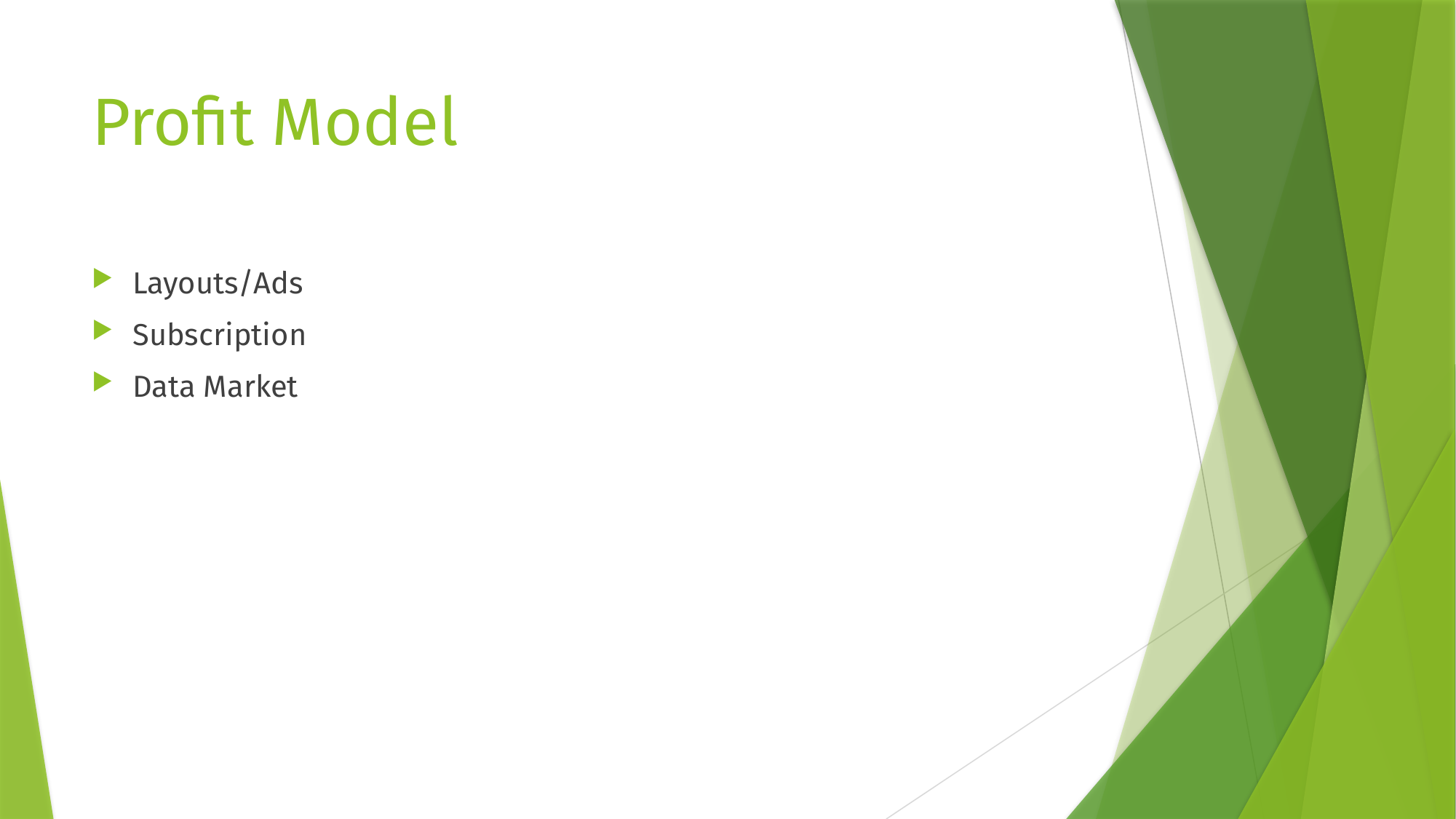

# Profit Model
Layouts/Ads
Subscription
Data Market